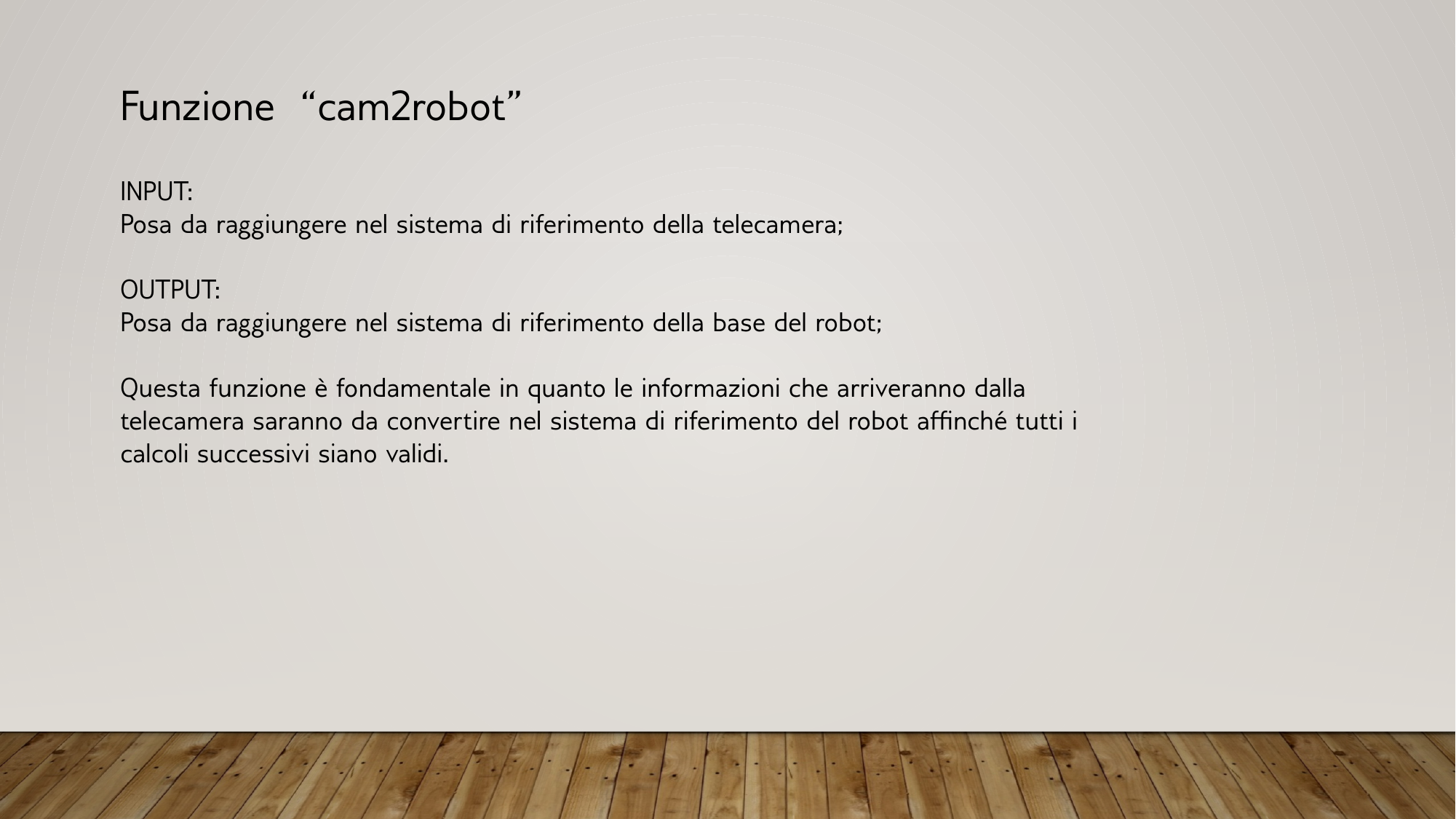

Funzione  “cam2robot”

INPUT:
Posa da raggiungere nel sistema di riferimento della telecamera;

OUTPUT:
Posa da raggiungere nel sistema di riferimento della base del robot;

Questa funzione è fondamentale in quanto le informazioni che arriveranno dalla telecamera saranno da convertire nel sistema di riferimento del robot affinché tutti i calcoli successivi siano validi.